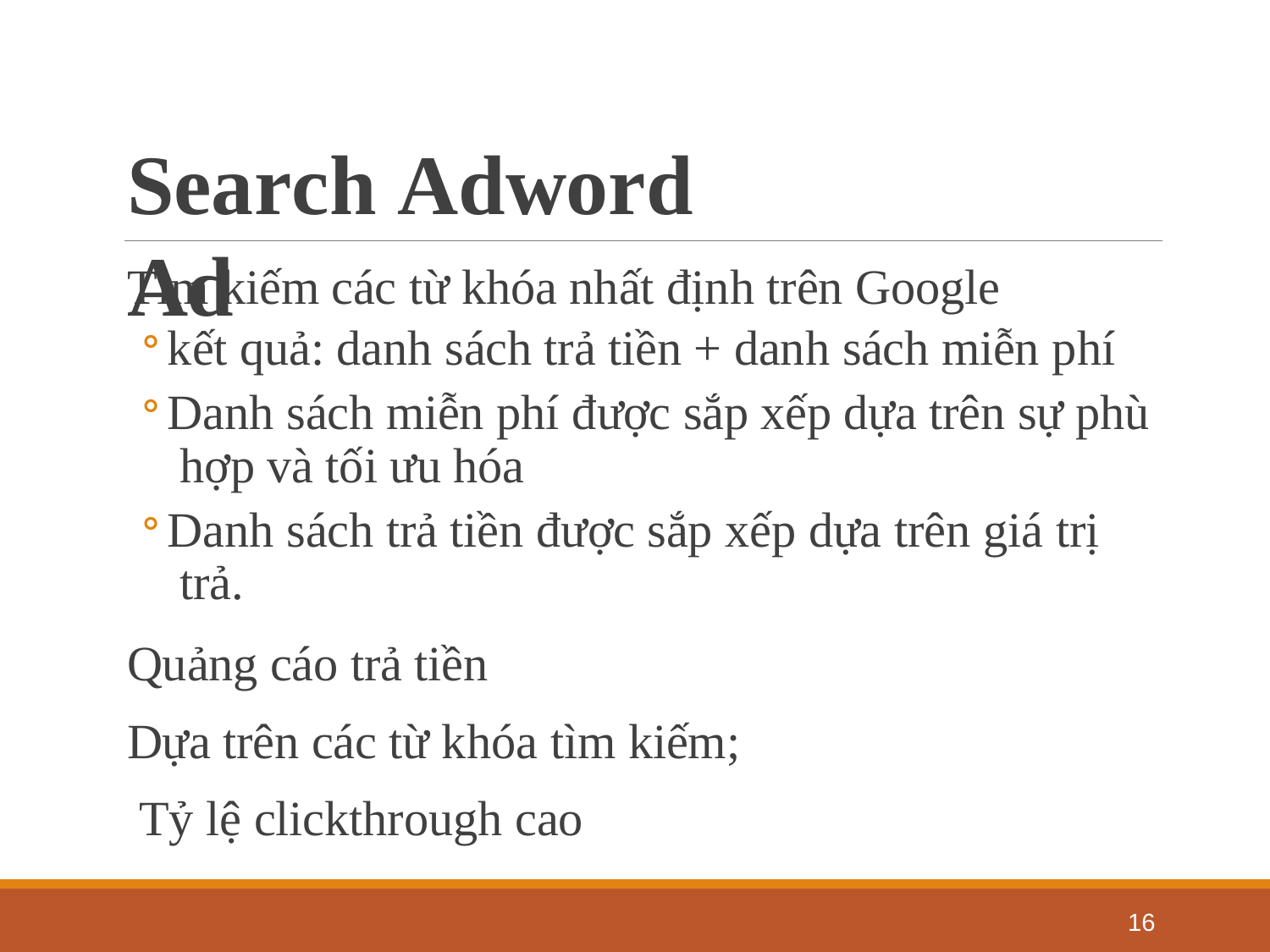

# Search Adword Ad
Tìm kiếm các từ khóa nhất định trên Google
kết quả: danh sách trả tiền + danh sách miễn phí
Danh sách miễn phí được sắp xếp dựa trên sự phù  hợp và tối ưu hóa
Danh sách trả tiền được sắp xếp dựa trên giá trị  trả.
Quảng cáo trả tiền
Dựa trên các từ khóa tìm kiếm;  Tỷ lệ clickthrough cao
16